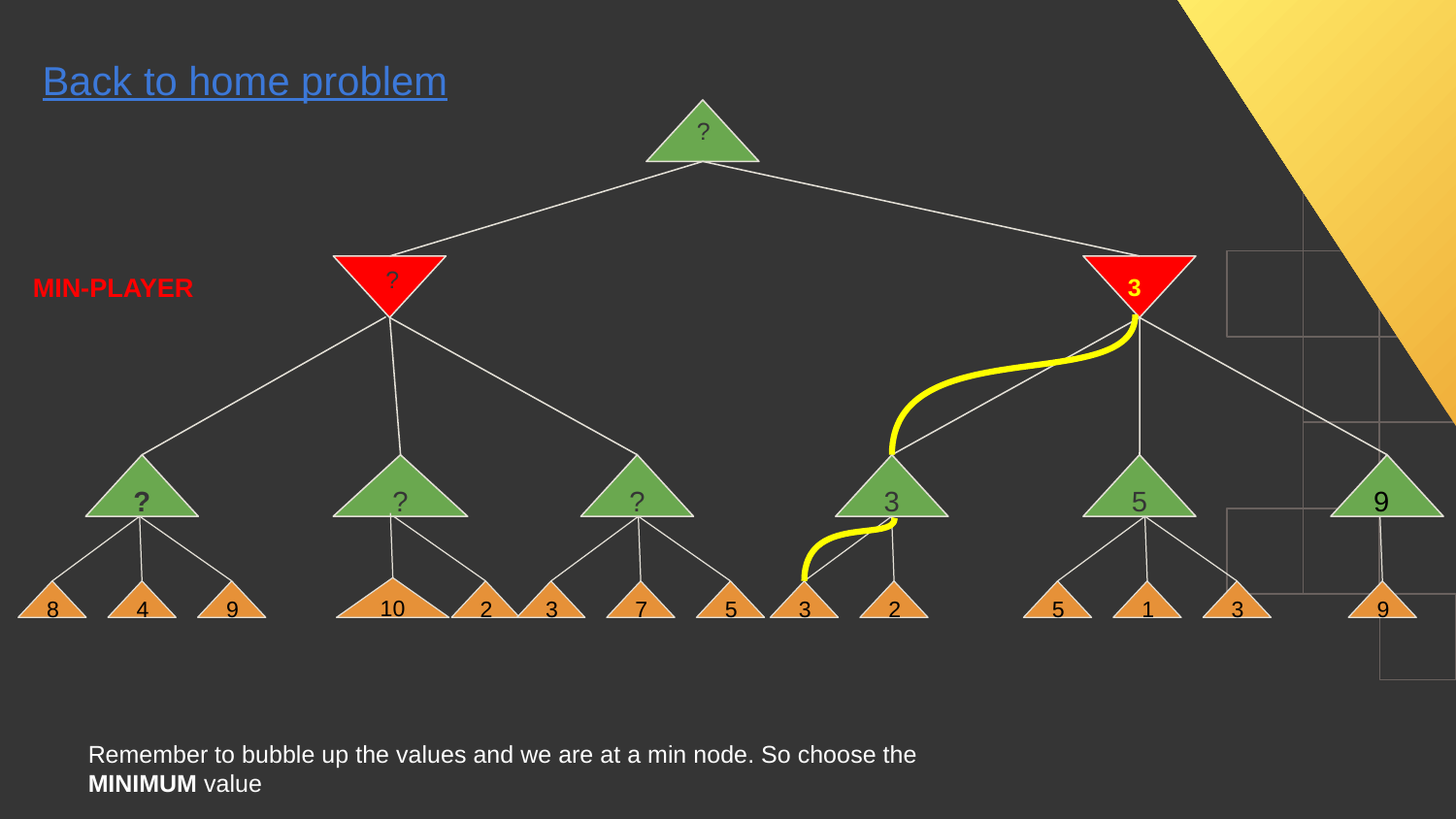

Back to home problem

?
?

MIN-PLAYER
3
C
?
?
?
3
5
9
10
8
4
9
2
3
7
5
3
2
5
1
3
9
Remember to bubble up the values and we are at a min node. So choose the MINIMUM value